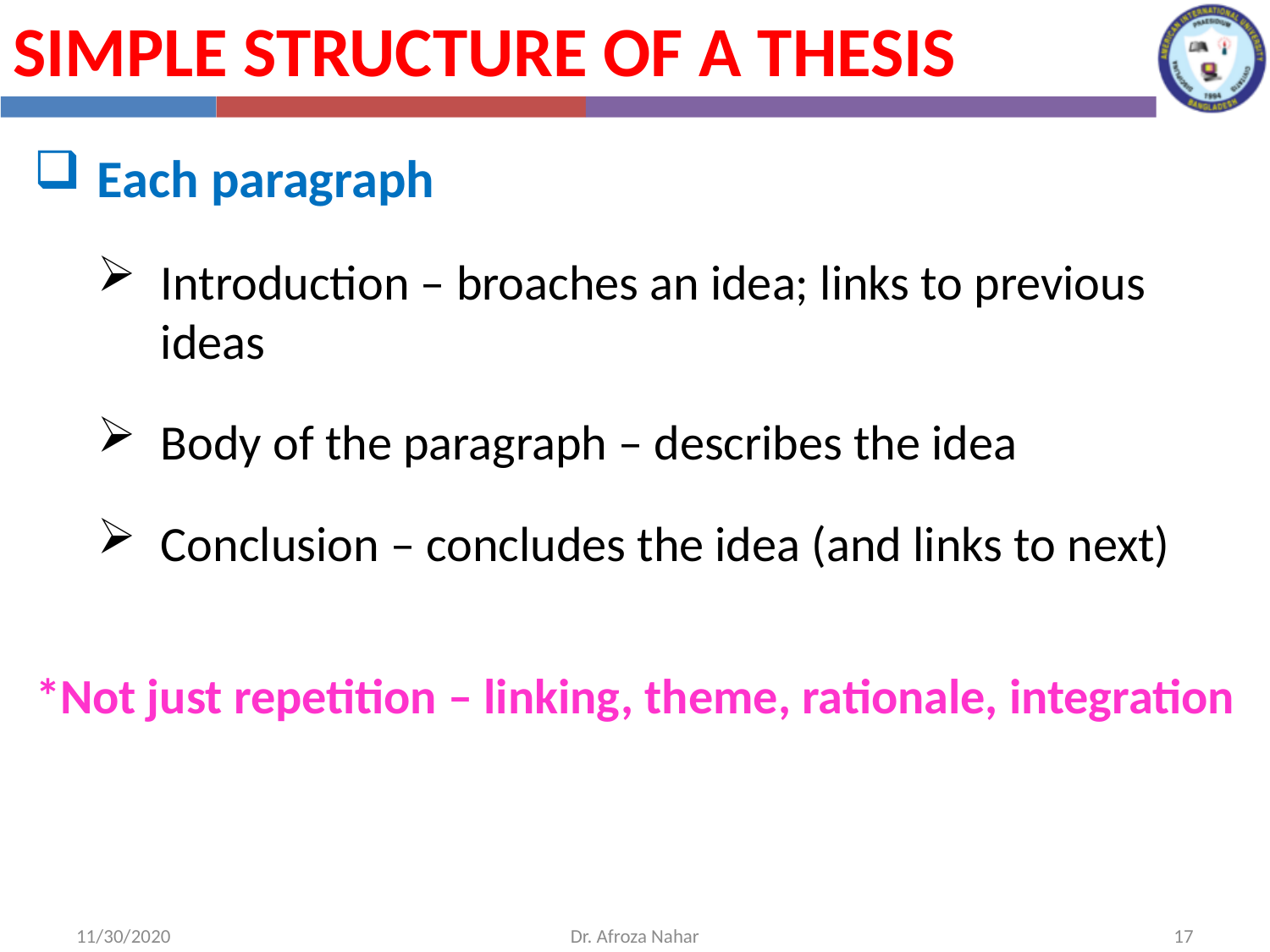

Simple Structure of a Thesis
Each paragraph
Introduction – broaches an idea; links to previous ideas
Body of the paragraph – describes the idea
Conclusion – concludes the idea (and links to next)

*Not just repetition – linking, theme, rationale, integration
11/30/2020
Dr. Afroza Nahar
17